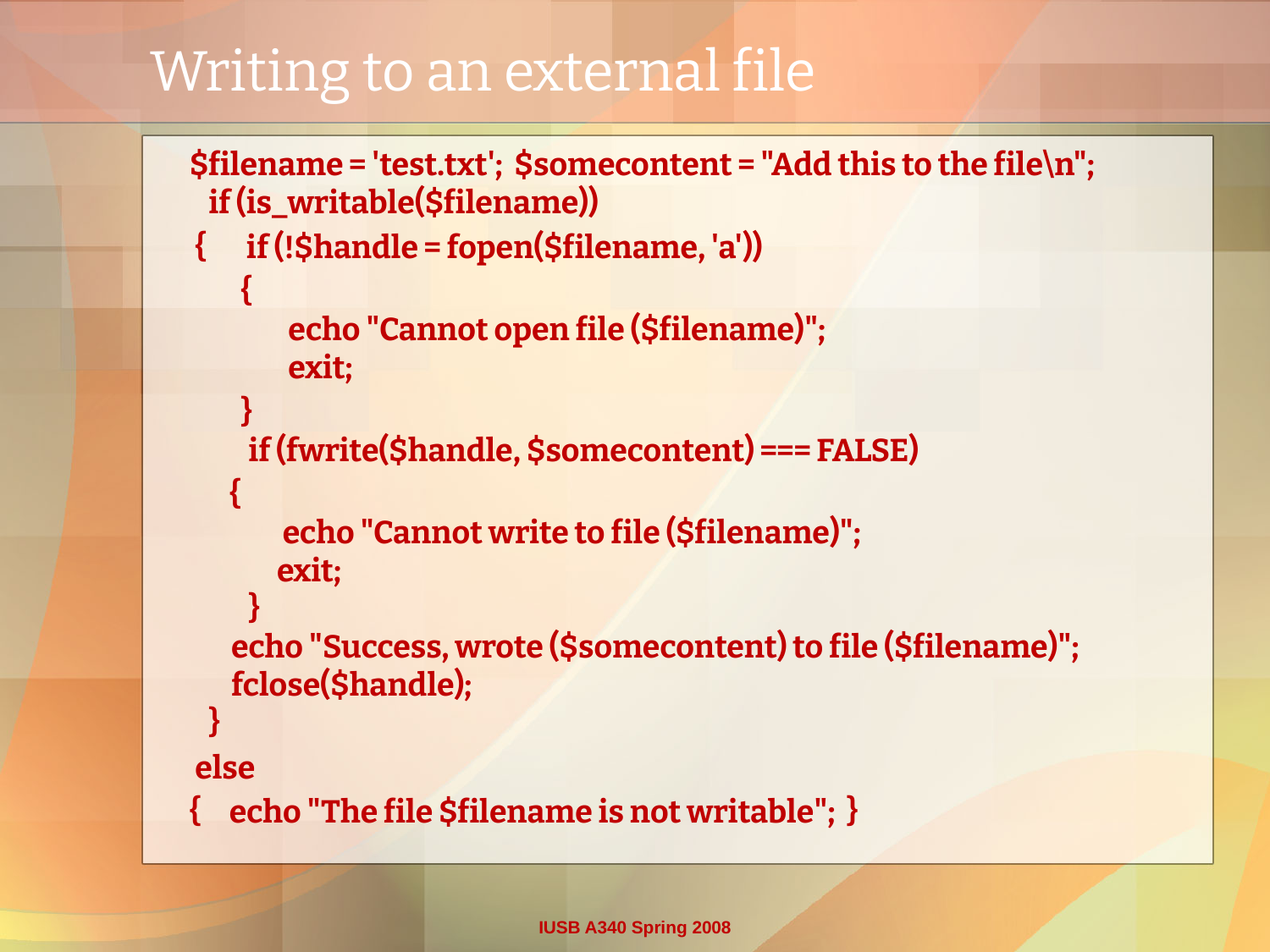

# Writing to an external file
     $filename = 'test.txt';  $somecontent = "Add this to the file\n";
if (is_writable($filename))
      {       if (!$handle = fopen($filename, 'a'))
              {
              echo "Cannot open file ($filename)";
              exit;
              }
       if (fwrite($handle, $somecontent) === FALSE)
            {
             echo "Cannot write to file ($filename)";
            exit;
       }
    echo "Success, wrote ($somecontent) to file ($filename)";
    fclose($handle);
}
      else
     {     echo "The file $filename is not writable";  }
IUSB A340 Spring 2008